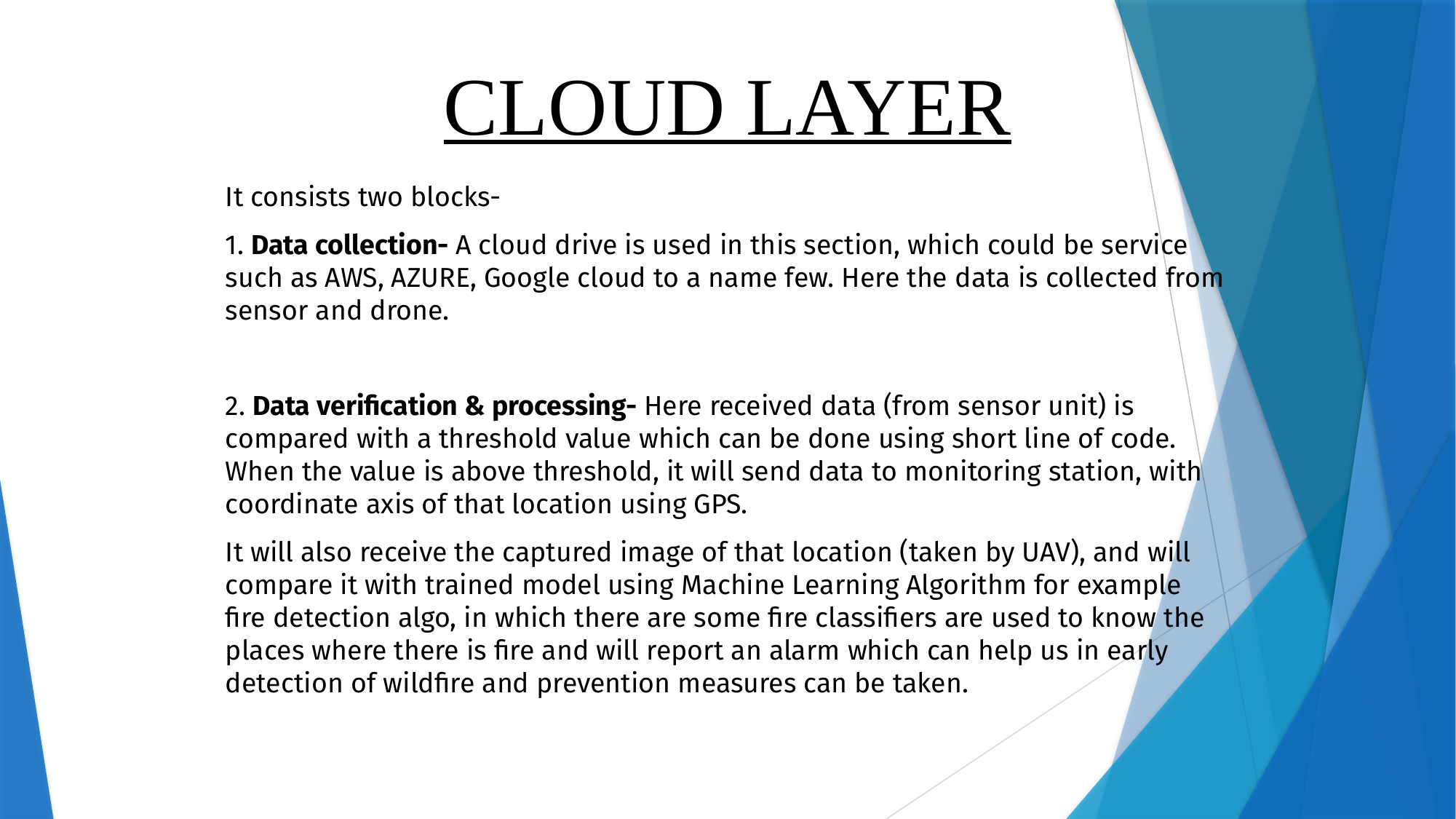

# CLOUD LAYER
It consists two blocks-
1. Data collection- A cloud drive is used in this section, which could be service such as AWS, AZURE, Google cloud to a name few. Here the data is collected from sensor and drone.

2. Data verification & processing- Here received data (from sensor unit) is compared with a threshold value which can be done using short line of code. When the value is above threshold, it will send data to monitoring station, with coordinate axis of that location using GPS.
It will also receive the captured image of that location (taken by UAV), and will compare it with trained model using Machine Learning Algorithm for example fire detection algo, in which there are some fire classifiers are used to know the places where there is fire and will report an alarm which can help us in early detection of wildfire and prevention measures can be taken.